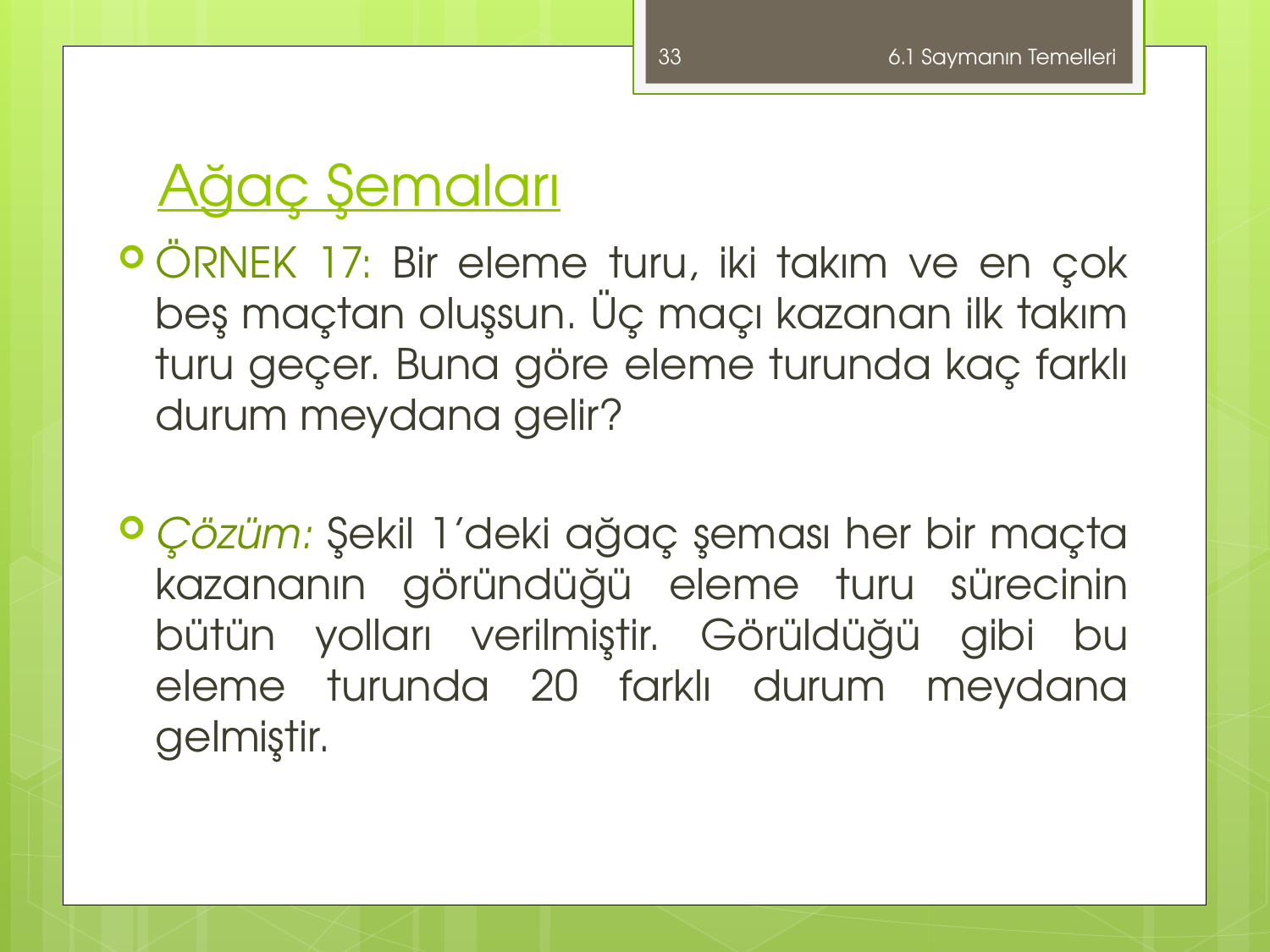

33
6.1 Saymanın Temelleri
# Ağaç Şemaları
ÖRNEK 17: Bir eleme turu, iki takım ve en çok beş maçtan oluşsun. Üç maçı kazanan ilk takım turu geçer. Buna göre eleme turunda kaç farklı durum meydana gelir?

Çözüm: Şekil 1’deki ağaç şeması her bir maçta kazananın göründüğü eleme turu sürecinin bütün yolları verilmiştir. Görüldüğü gibi bu eleme turunda 20 farklı durum meydana gelmiştir.